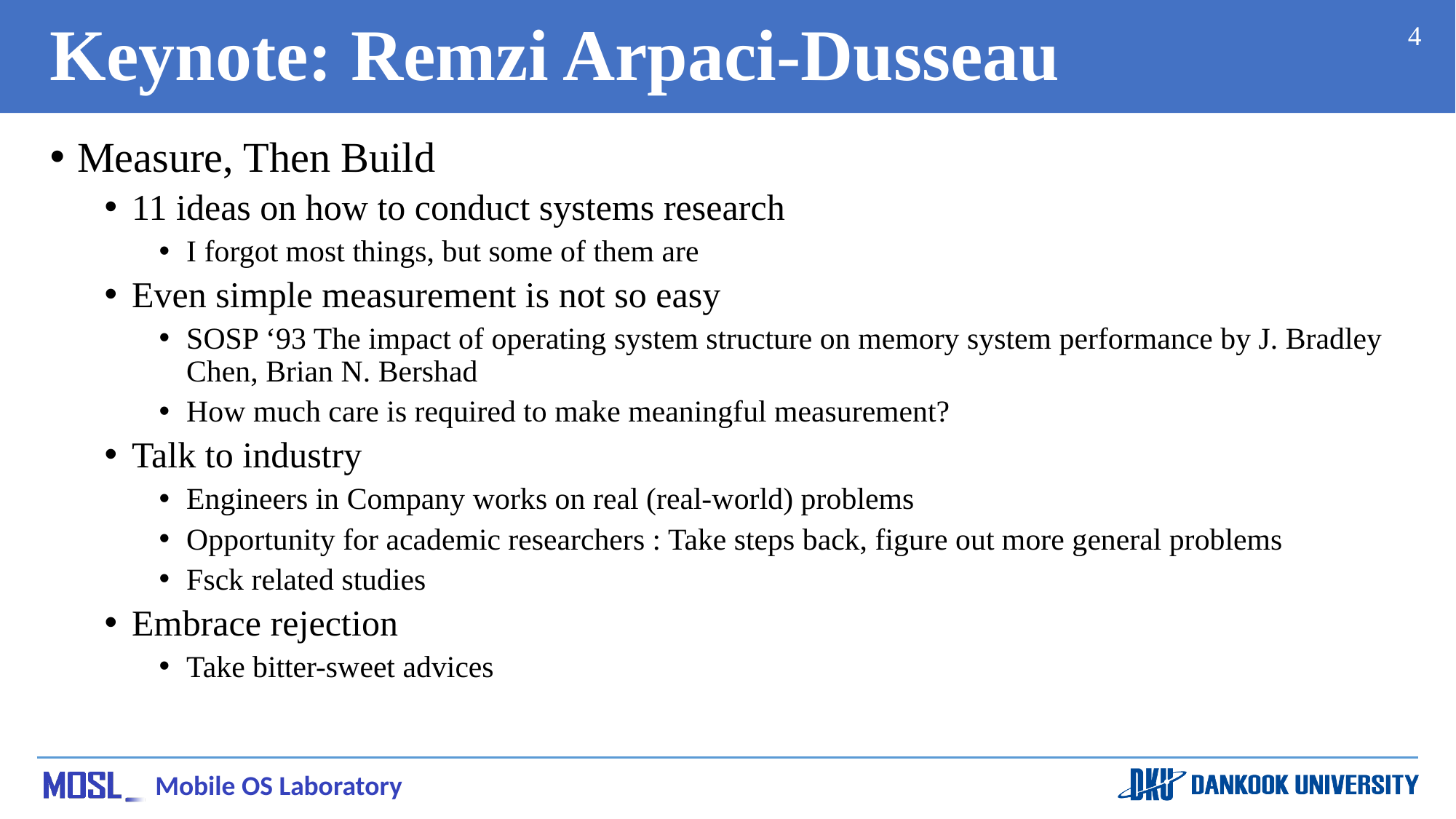

# Keynote: Remzi Arpaci-Dusseau
4
Measure, Then Build
11 ideas on how to conduct systems research
I forgot most things, but some of them are
Even simple measurement is not so easy
SOSP ‘93 The impact of operating system structure on memory system performance by J. Bradley Chen, Brian N. Bershad
How much care is required to make meaningful measurement?
Talk to industry
Engineers in Company works on real (real-world) problems
Opportunity for academic researchers : Take steps back, figure out more general problems
Fsck related studies
Embrace rejection
Take bitter-sweet advices